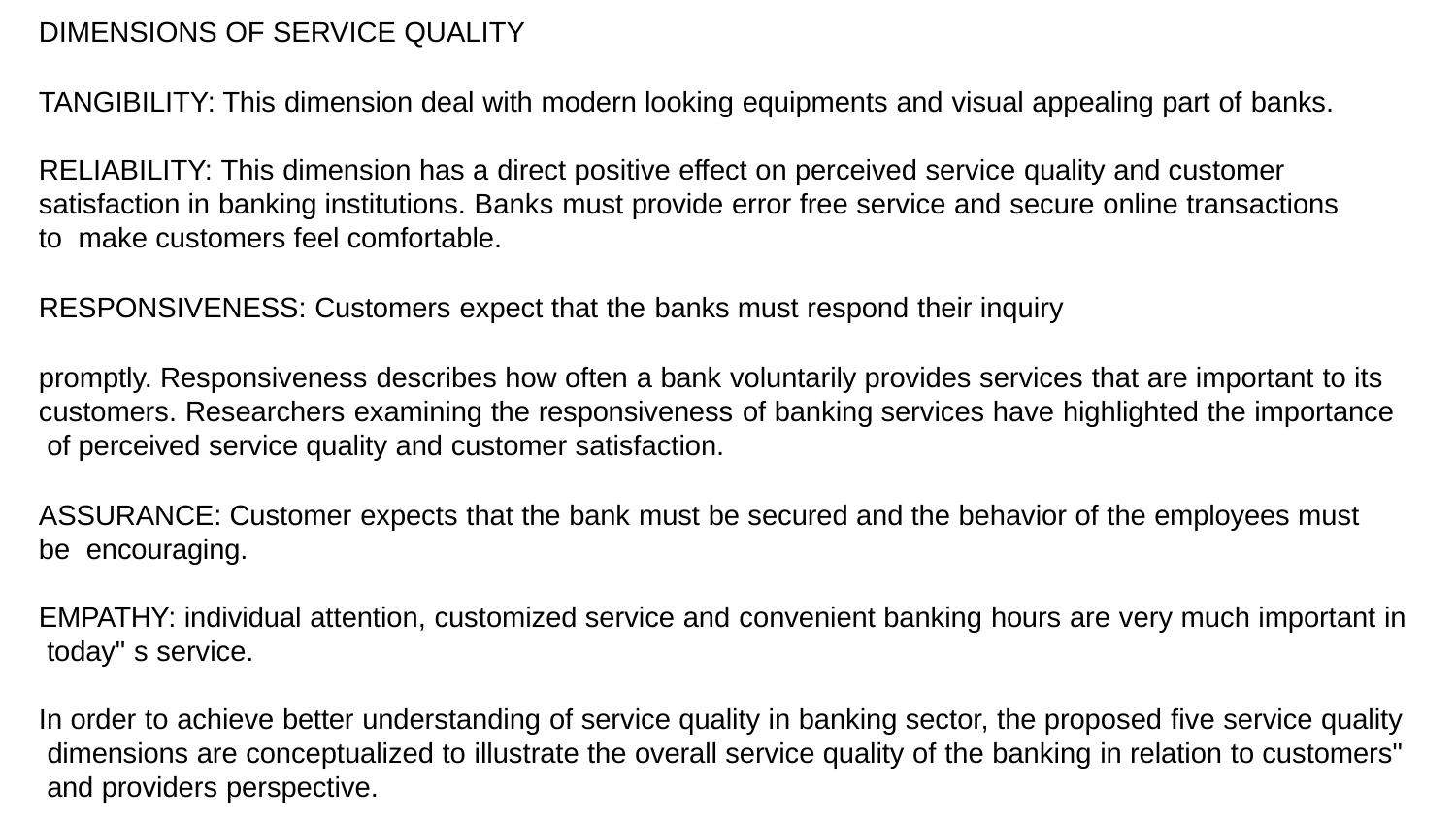

DIMENSIONS OF SERVICE QUALITY

TANGIBILITY: This dimension deal with modern looking equipments and visual appealing part of banks.

RELIABILITY: This dimension has a direct positive effect on perceived service quality and customer  satisfaction in banking institutions. Banks must provide error free service and secure online transactions to  make customers feel comfortable.

RESPONSIVENESS: Customers expect that the banks must respond their inquiry

promptly. Responsiveness describes how often a bank voluntarily provides services that are important to its  customers. Researchers examining the responsiveness of banking services have highlighted the importance  of perceived service quality and customer satisfaction.

ASSURANCE: Customer expects that the bank must be secured and the behavior of the employees must be  encouraging.

EMPATHY: individual attention, customized service and convenient banking hours are very much important in  today" s service.

In order to achieve better understanding of service quality in banking sector, the proposed five service quality  dimensions are conceptualized to illustrate the overall service quality of the banking in relation to customers"  and providers perspective.